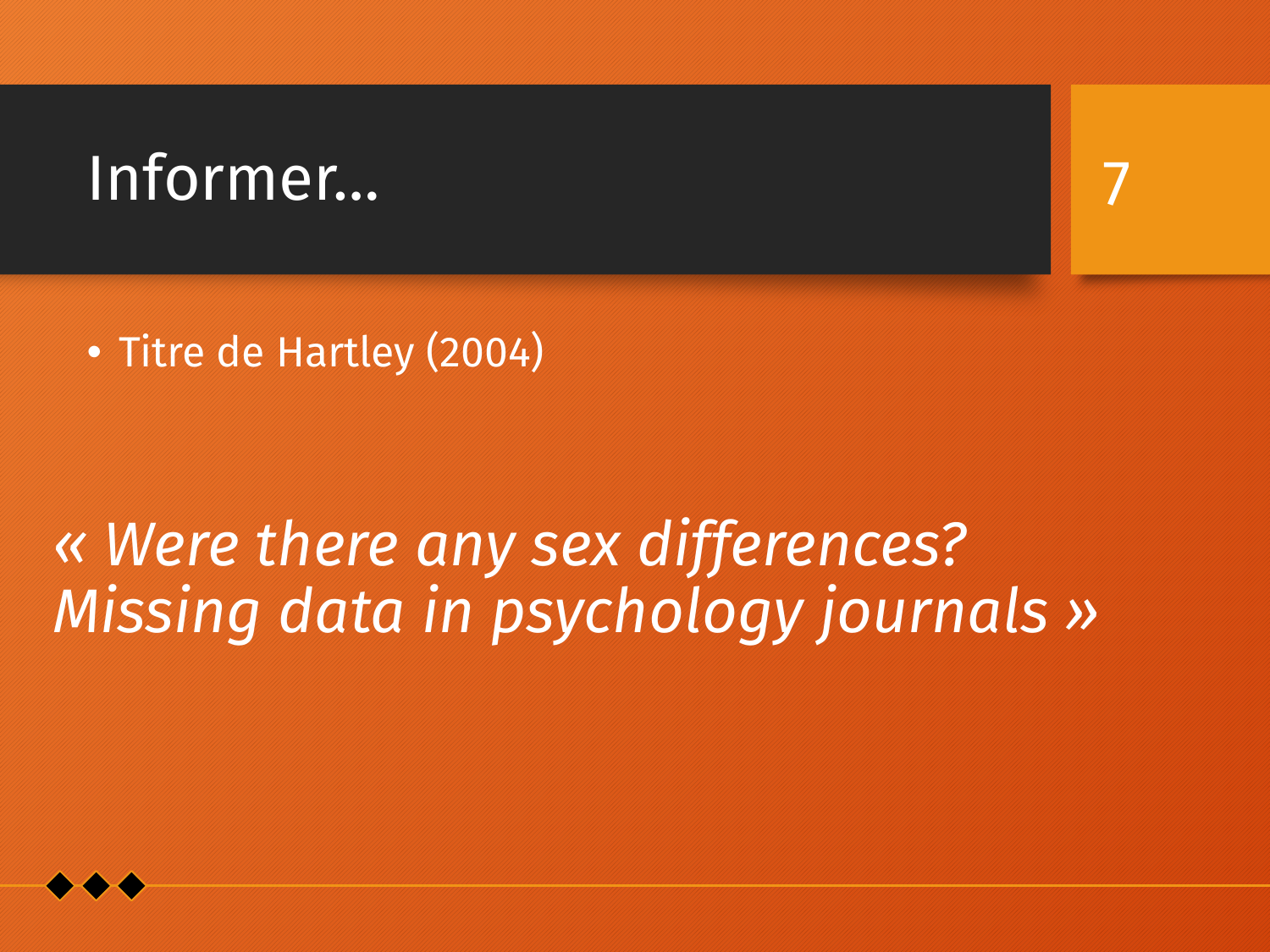

# Informer…
7
Titre de Hartley (2004)
« Were there any sex differences? Missing data in psychology journals »